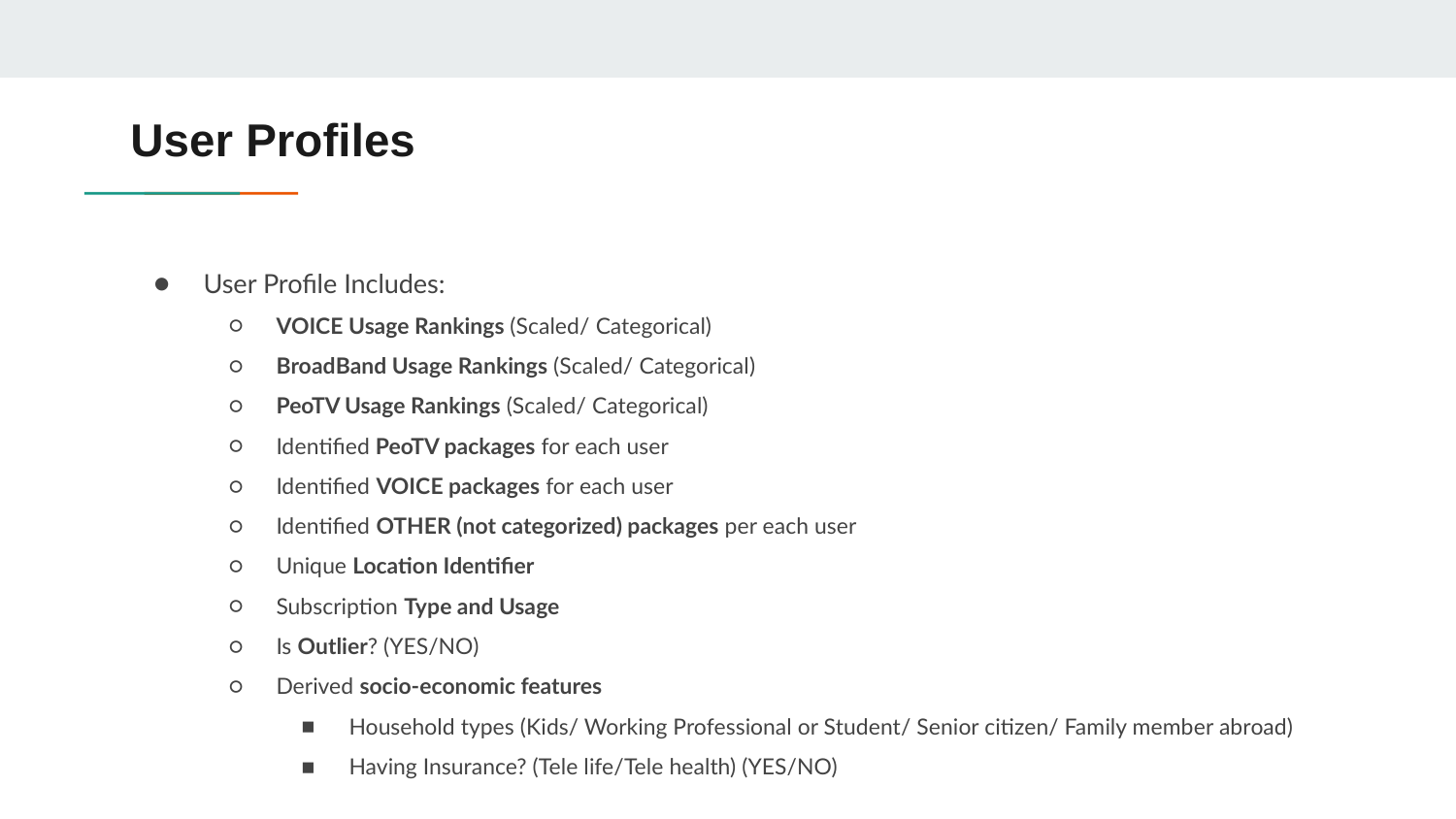

# User Profiles
User Profile Includes:
VOICE Usage Rankings (Scaled/ Categorical)
BroadBand Usage Rankings (Scaled/ Categorical)
PeoTV Usage Rankings (Scaled/ Categorical)
Identified PeoTV packages for each user
Identified VOICE packages for each user
Identified OTHER (not categorized) packages per each user
Unique Location Identifier
Subscription Type and Usage
Is Outlier? (YES/NO)
Derived socio-economic features
Household types (Kids/ Working Professional or Student/ Senior citizen/ Family member abroad)
Having Insurance? (Tele life/Tele health) (YES/NO)